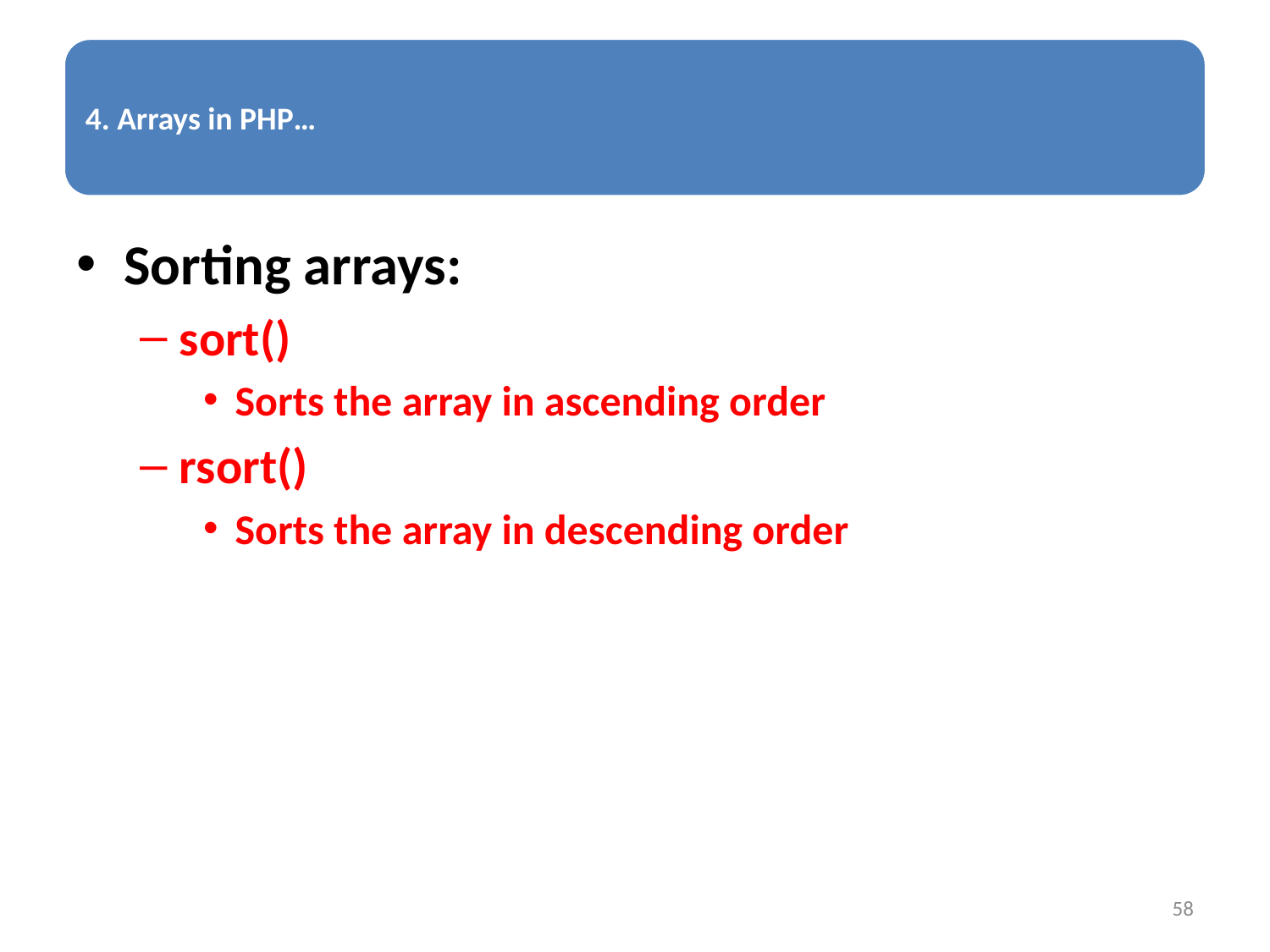

4. Arrays in PHP…
Sorting arrays:
sort()
Sorts the array in ascending order
rsort()
Sorts the array in descending order

58